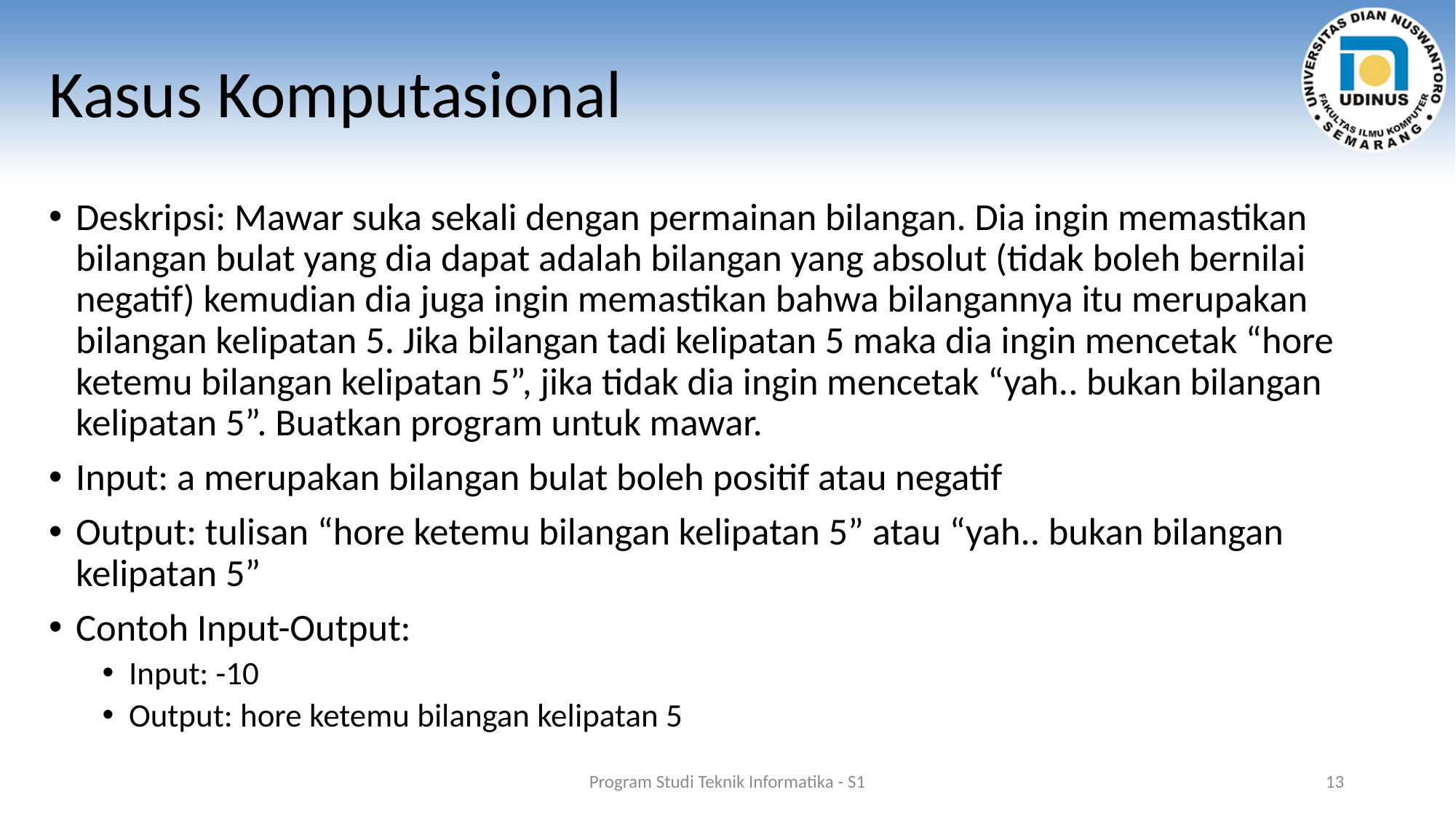

# Kasus Komputasional
Deskripsi: Mawar suka sekali dengan permainan bilangan. Dia ingin memastikan bilangan bulat yang dia dapat adalah bilangan yang absolut (tidak boleh bernilai negatif) kemudian dia juga ingin memastikan bahwa bilangannya itu merupakan bilangan kelipatan 5. Jika bilangan tadi kelipatan 5 maka dia ingin mencetak “hore ketemu bilangan kelipatan 5”, jika tidak dia ingin mencetak “yah.. bukan bilangan kelipatan 5”. Buatkan program untuk mawar.
Input: a merupakan bilangan bulat boleh positif atau negatif
Output: tulisan “hore ketemu bilangan kelipatan 5” atau “yah.. bukan bilangan kelipatan 5”
Contoh Input-Output:
Input: -10
Output: hore ketemu bilangan kelipatan 5
Program Studi Teknik Informatika - S1
13